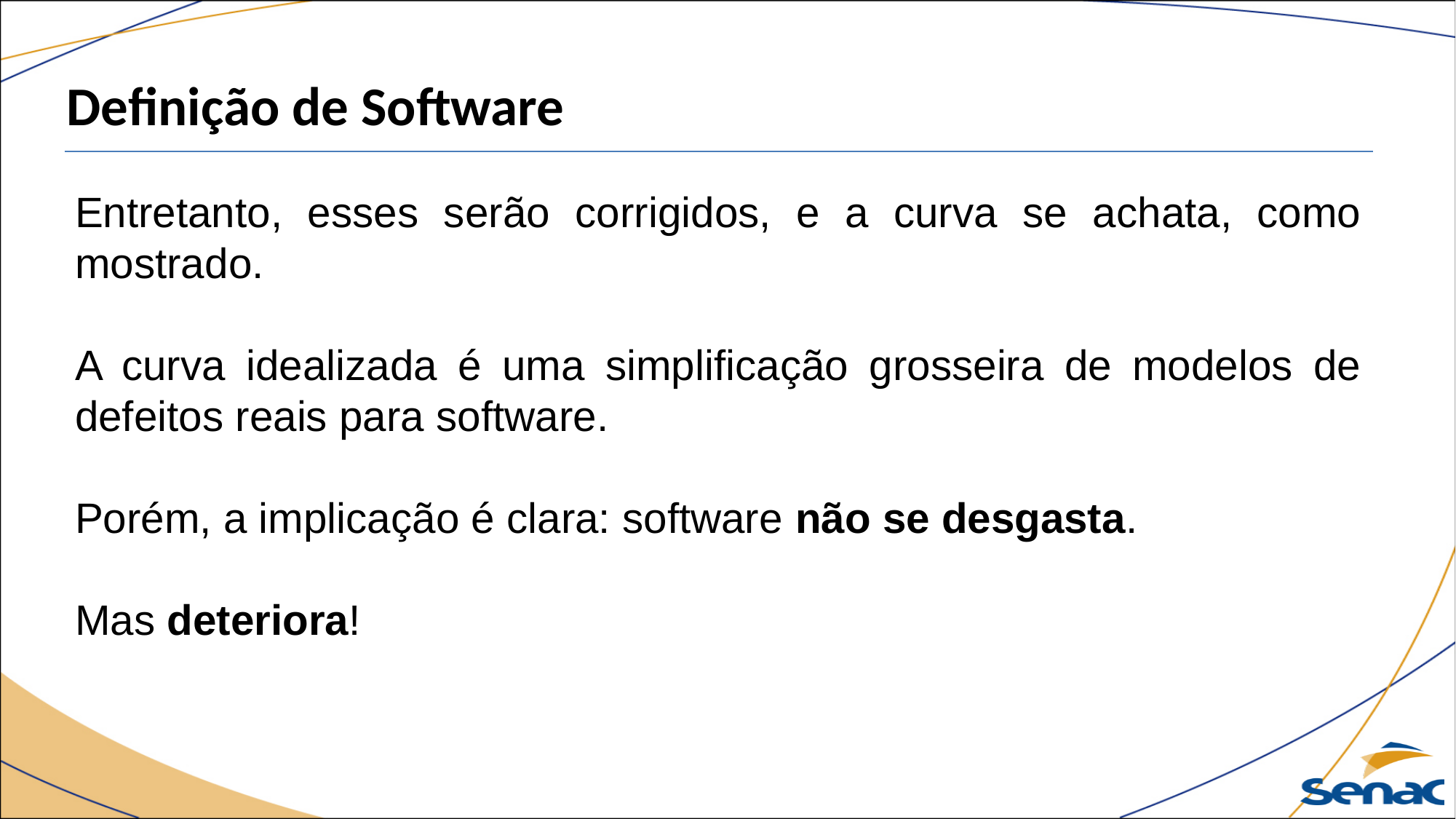

Definição de Software
Entretanto, esses serão corrigidos, e a curva se achata, como mostrado.

A curva idealizada é uma simplificação grosseira de modelos de defeitos reais para software.

Porém, a implicação é clara: software não se desgasta.

Mas deteriora!